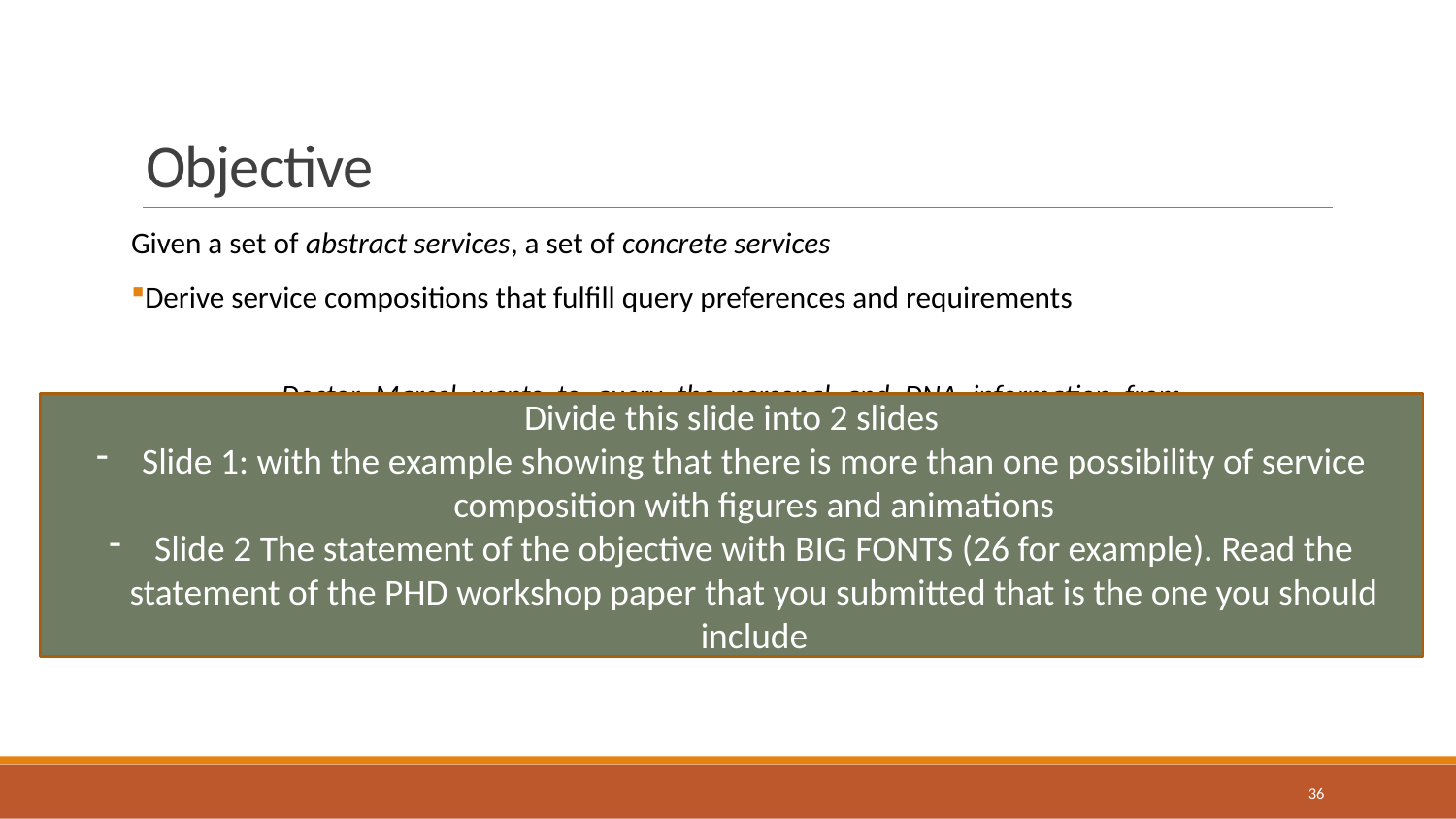

# Objective
Given a set of abstract services, a set of concrete services
Derive service compositions that fulfill query preferences and requirements
Doctor Marcel wants to query the personal and DNA information from patients that were infected by flu, using services with availability higher than 98%, price per call less than 0.2$ and integration total cost less than 5$.
Divide this slide into 2 slides
Slide 1: with the example showing that there is more than one possibility of service composition with figures and animations
Slide 2 The statement of the objective with BIG FONTS (26 for example). Read the statement of the PHD workshop paper that you submitted that is the one you should include

Q(dis?; dna!, info!) := A1 (dis?; p!), A2 (p?; dna!), A3 (p?; info!), d= “flu”, [ availability > 99%, price per call < 0,2$, total cost < 5$]

36